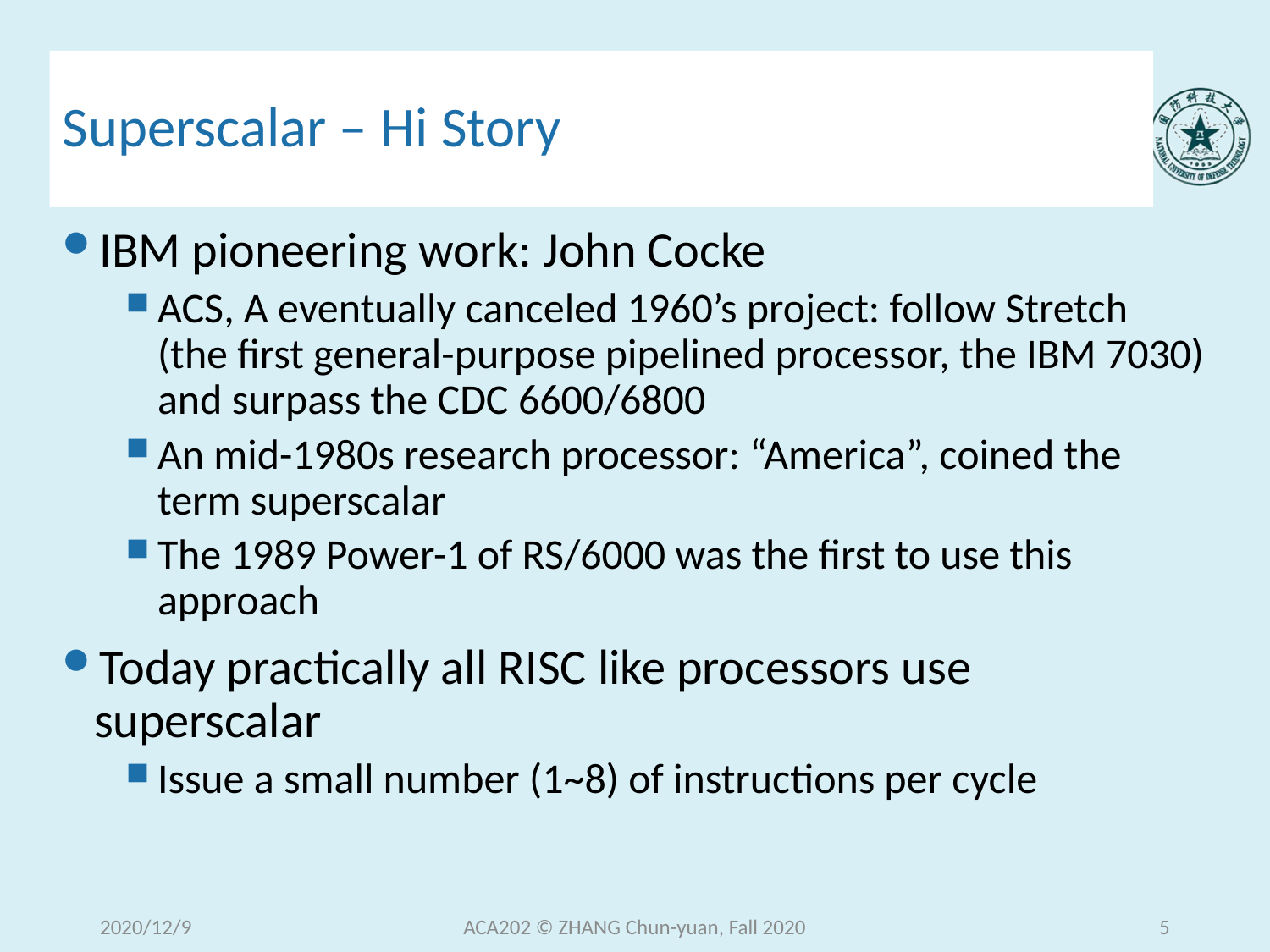

# Superscalar – Hi Story
IBM pioneering work: John Cocke
ACS, A eventually canceled 1960’s project: follow Stretch (the first general-purpose pipelined processor, the IBM 7030) and surpass the CDC 6600/6800
An mid-1980s research processor: “America”, coined the term superscalar
The 1989 Power-1 of RS/6000 was the first to use this approach
Today practically all RISC like processors use superscalar
Issue a small number (1~8) of instructions per cycle
2020/12/9
ACA202 © ZHANG Chun-yuan, Fall 2020
5